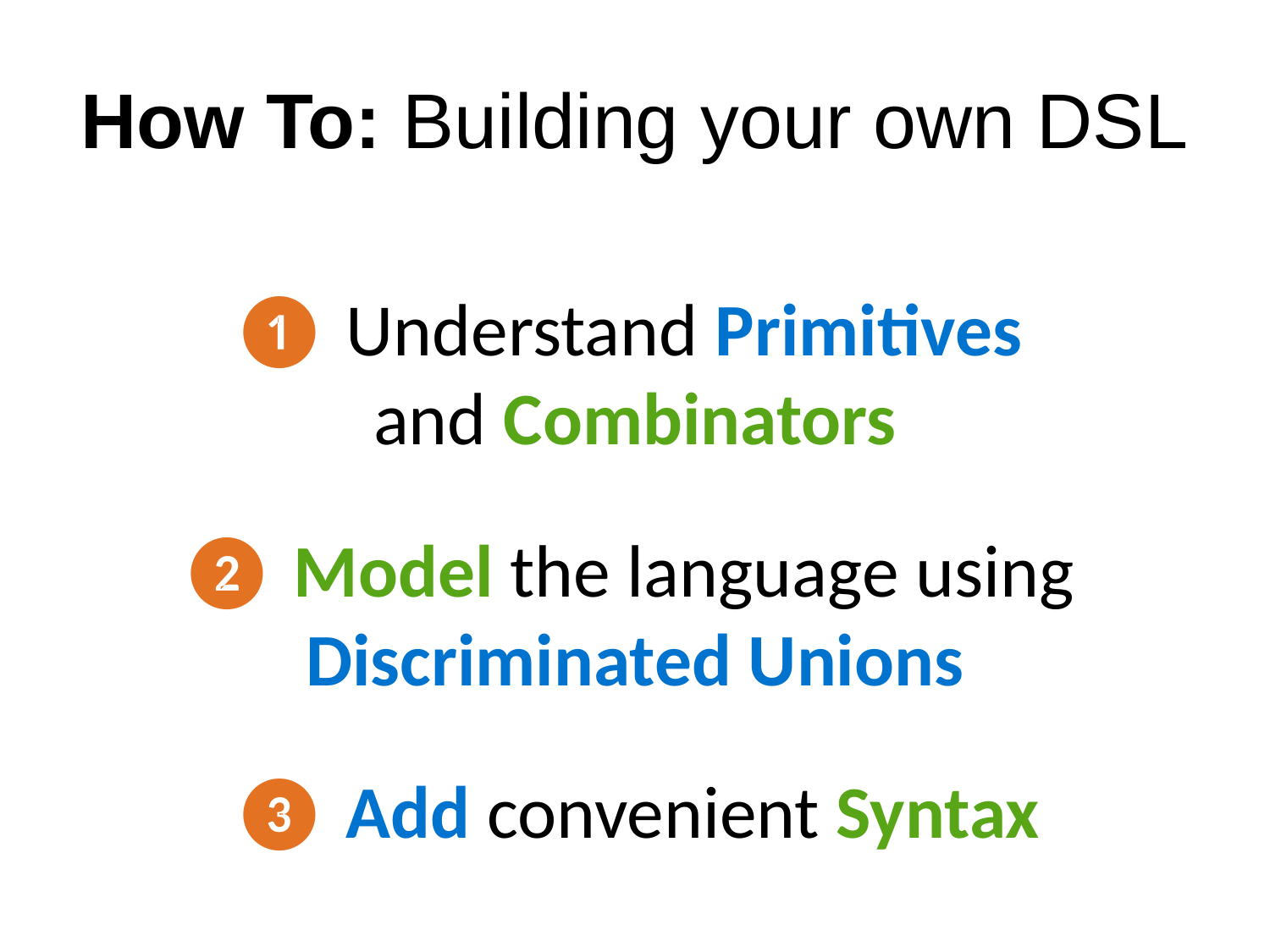

# How To: Building your own DSL
❶ Understand Primitives
and Combinators
❷ Model the language using
Discriminated Unions
❸ Add convenient Syntax